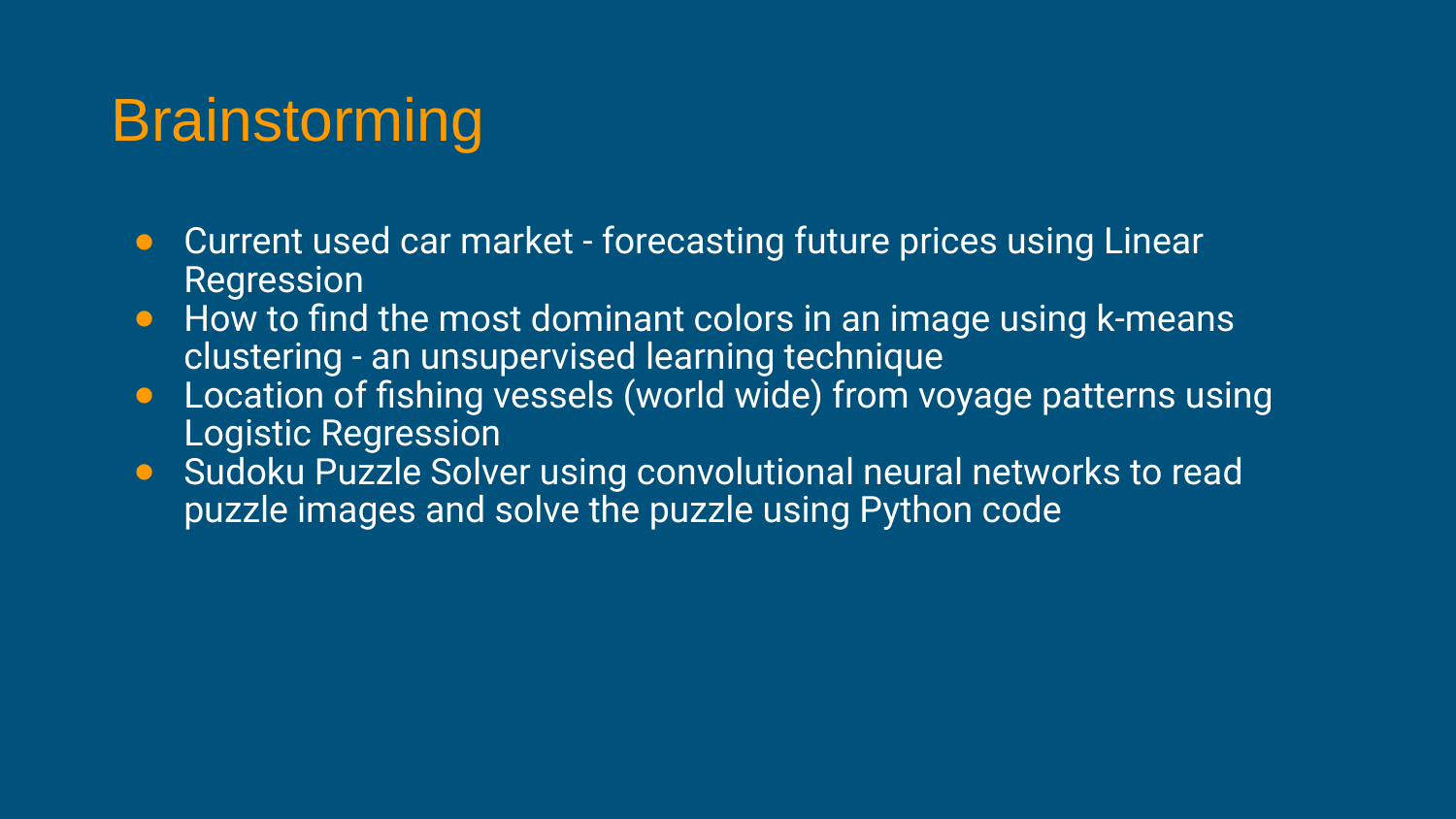

# Brainstorming
Current used car market - forecasting future prices using Linear Regression
How to find the most dominant colors in an image using k-means clustering - an unsupervised learning technique
Location of fishing vessels (world wide) from voyage patterns using Logistic Regression
Sudoku Puzzle Solver using convolutional neural networks to read puzzle images and solve the puzzle using Python code